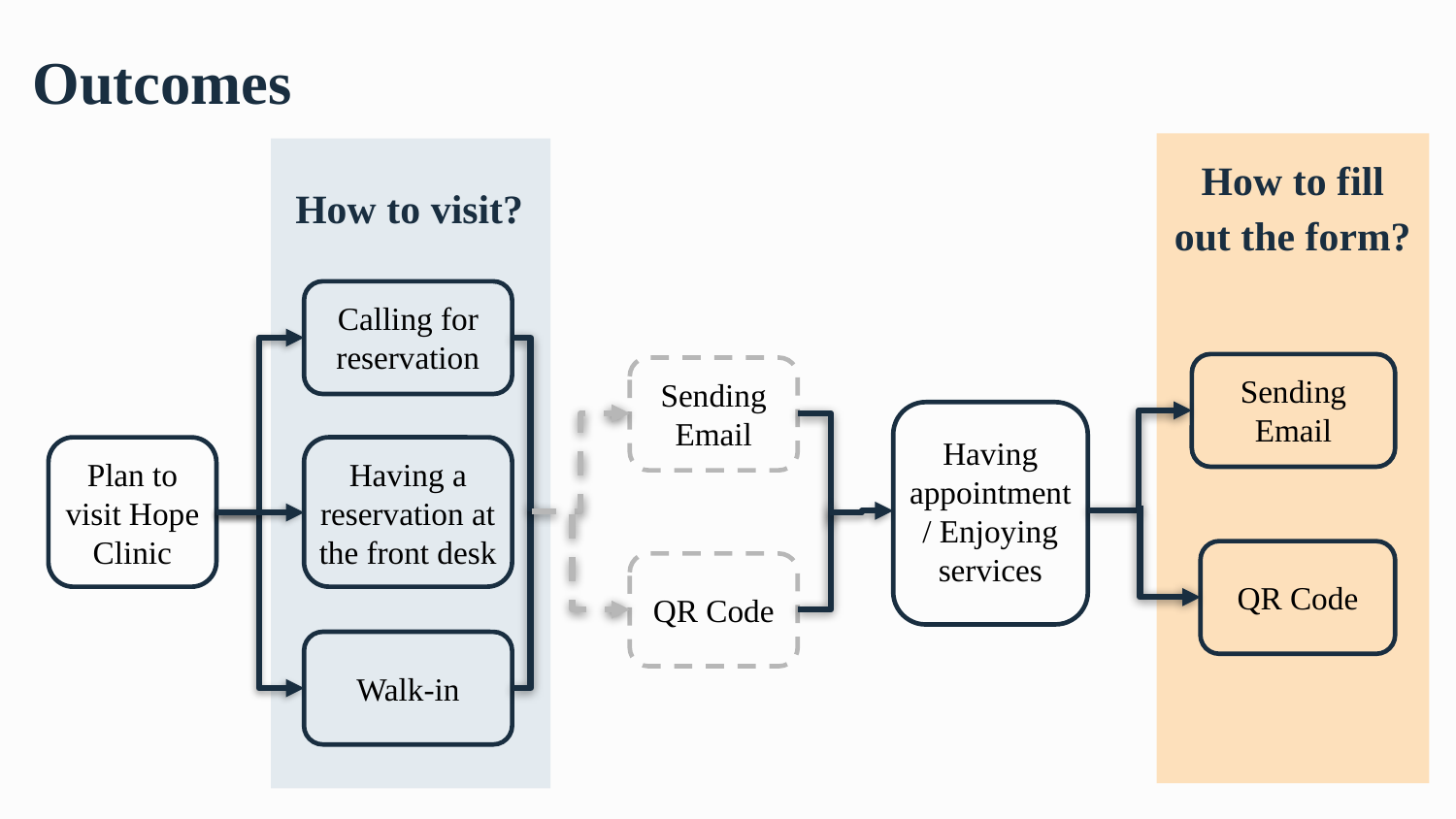

# Outcomes

How to visit?
How to fill out the form?

Calling for reservation

Sending Email

Sending Email

Having appointment / Enjoying services

Having a reservation at the front desk

Plan to visit Hope Clinic

QR Code

QR Code

Walk-in